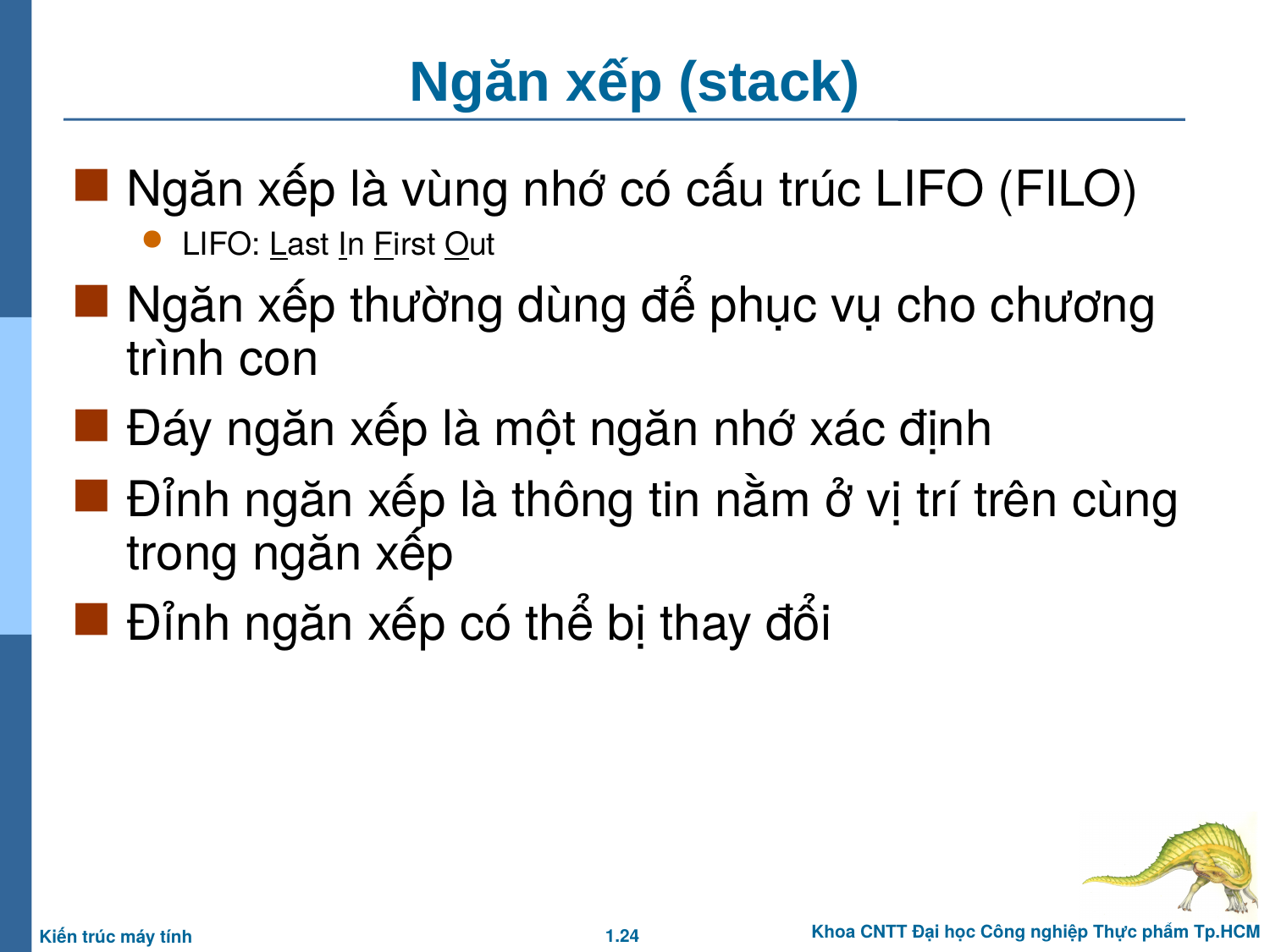

# Ngăn xếp (stack)
Ngăn xếp là vùng nhớ có cấu trúc LIFO (FILO)
LIFO: Last In First Out
Ngăn xếp thường dùng để phục vụ cho chương trình con
Đáy ngăn xếp là một ngăn nhớ xác định
Đỉnh ngăn xếp là thông tin nằm ở vị trí trên cùng trong ngăn xếp
Đỉnh ngăn xếp có thể bị thay đổi